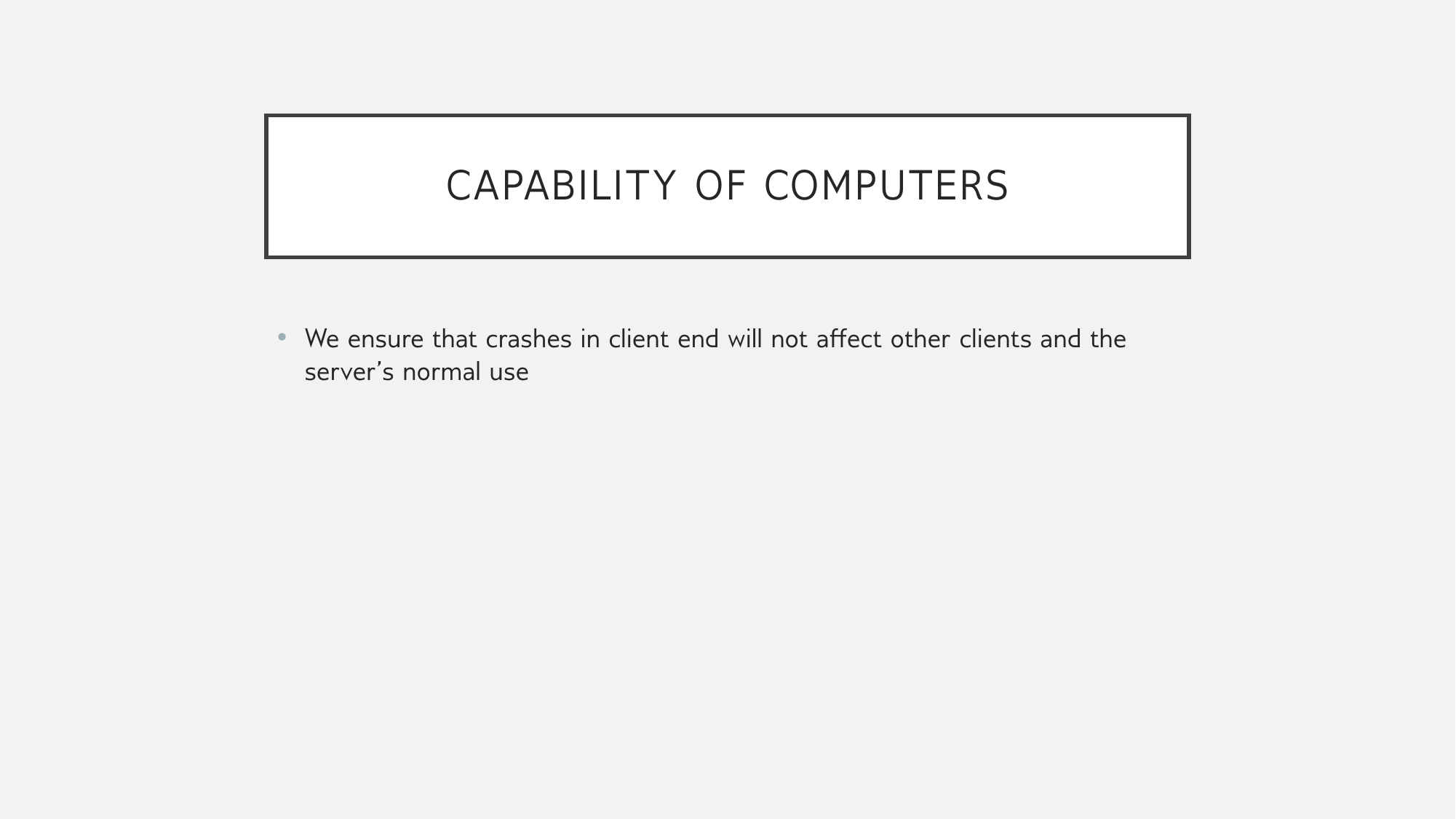

# Capability of computers
We ensure that crashes in client end will not affect other clients and the server’s normal use